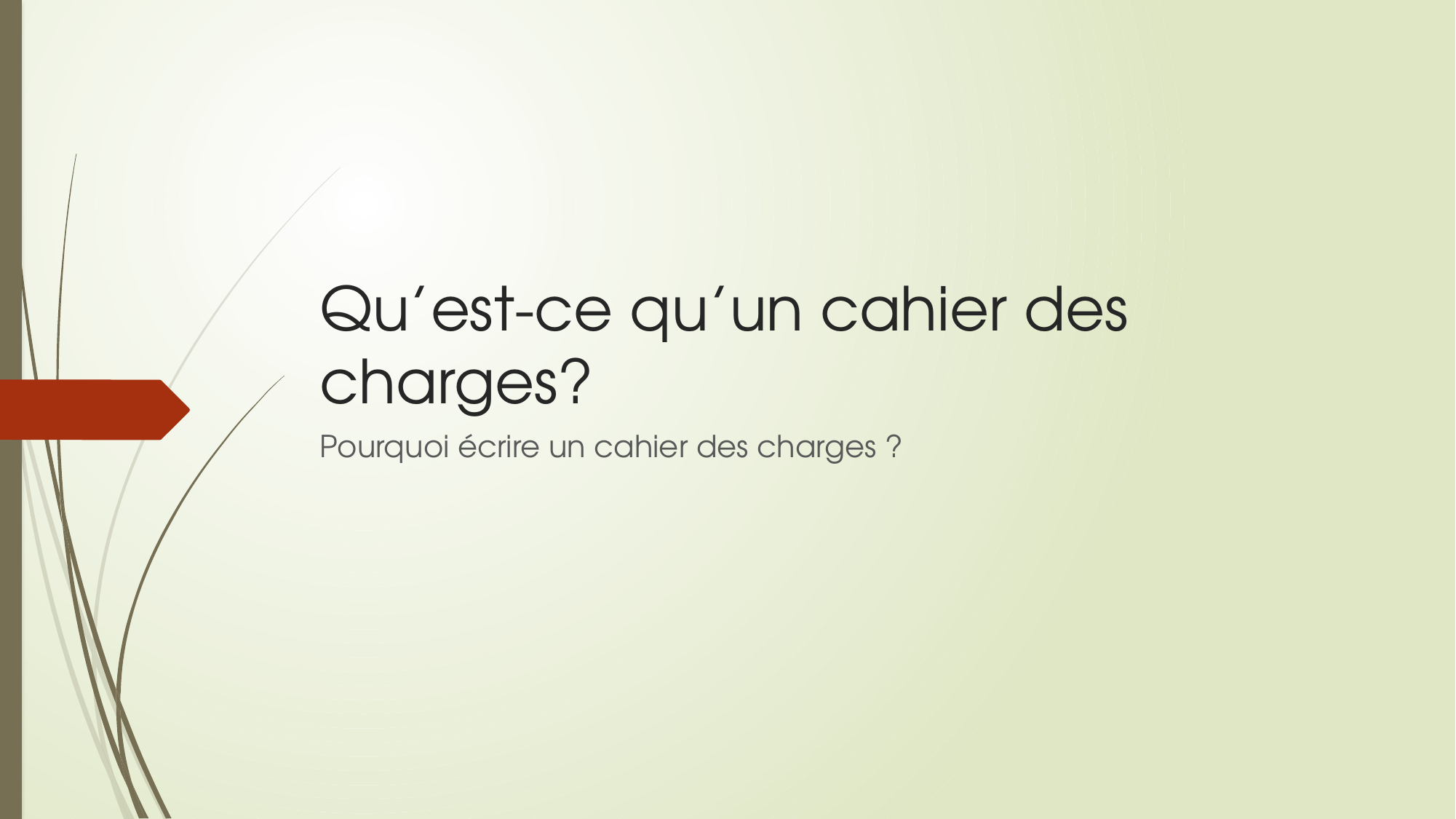

# Qu’est-ce qu’un cahier des charges?
Pourquoi écrire un cahier des charges ?